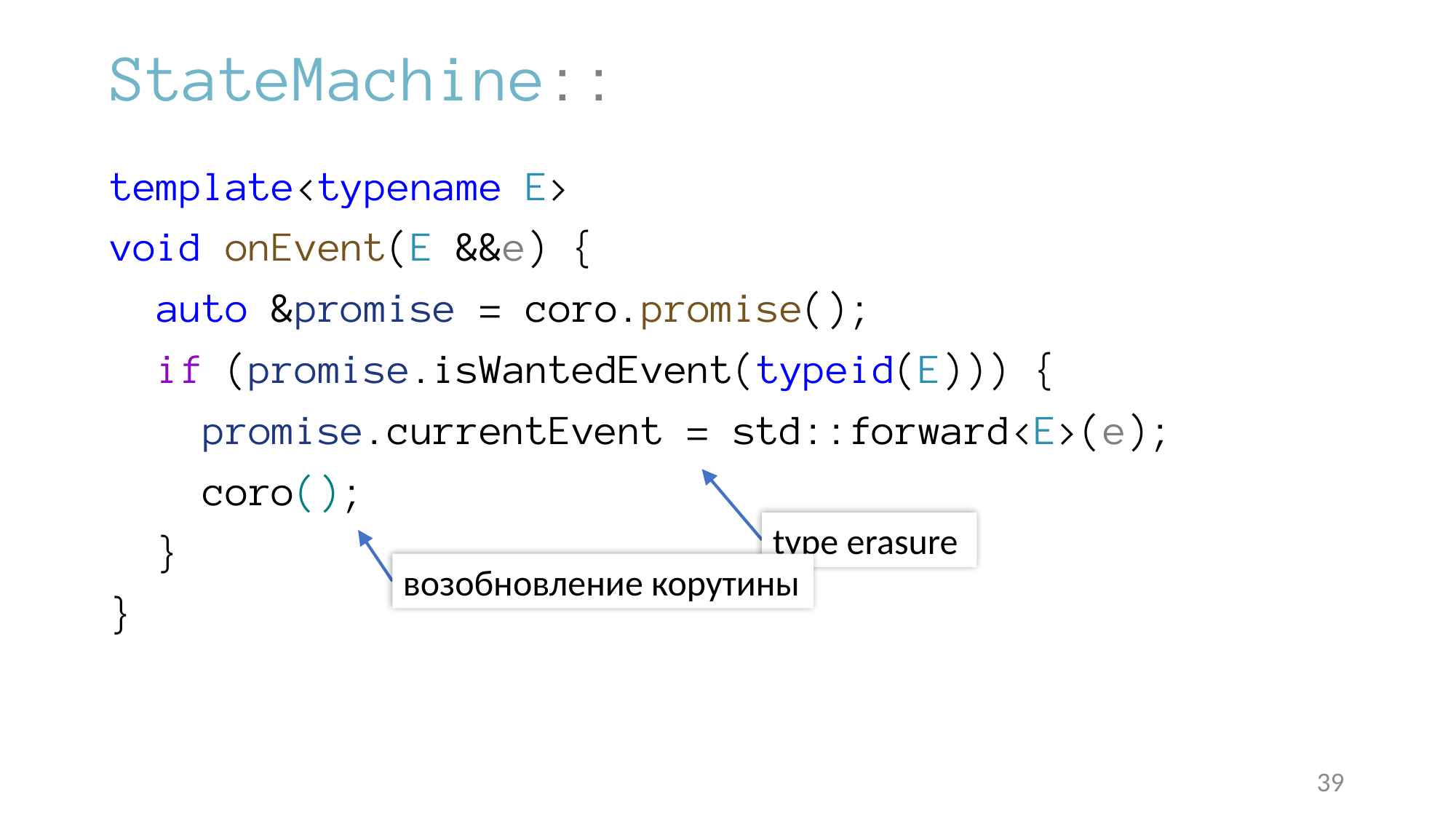

# StateMachine::
template<typename E>
void onEvent(E &&e) {
  auto &promise = coro.promise();
  if (promise.isWantedEvent(typeid(E))) {
    promise.currentEvent = std::forward<E>(e);
    coro();
  }
}
type erasure
возобновление корутины
39